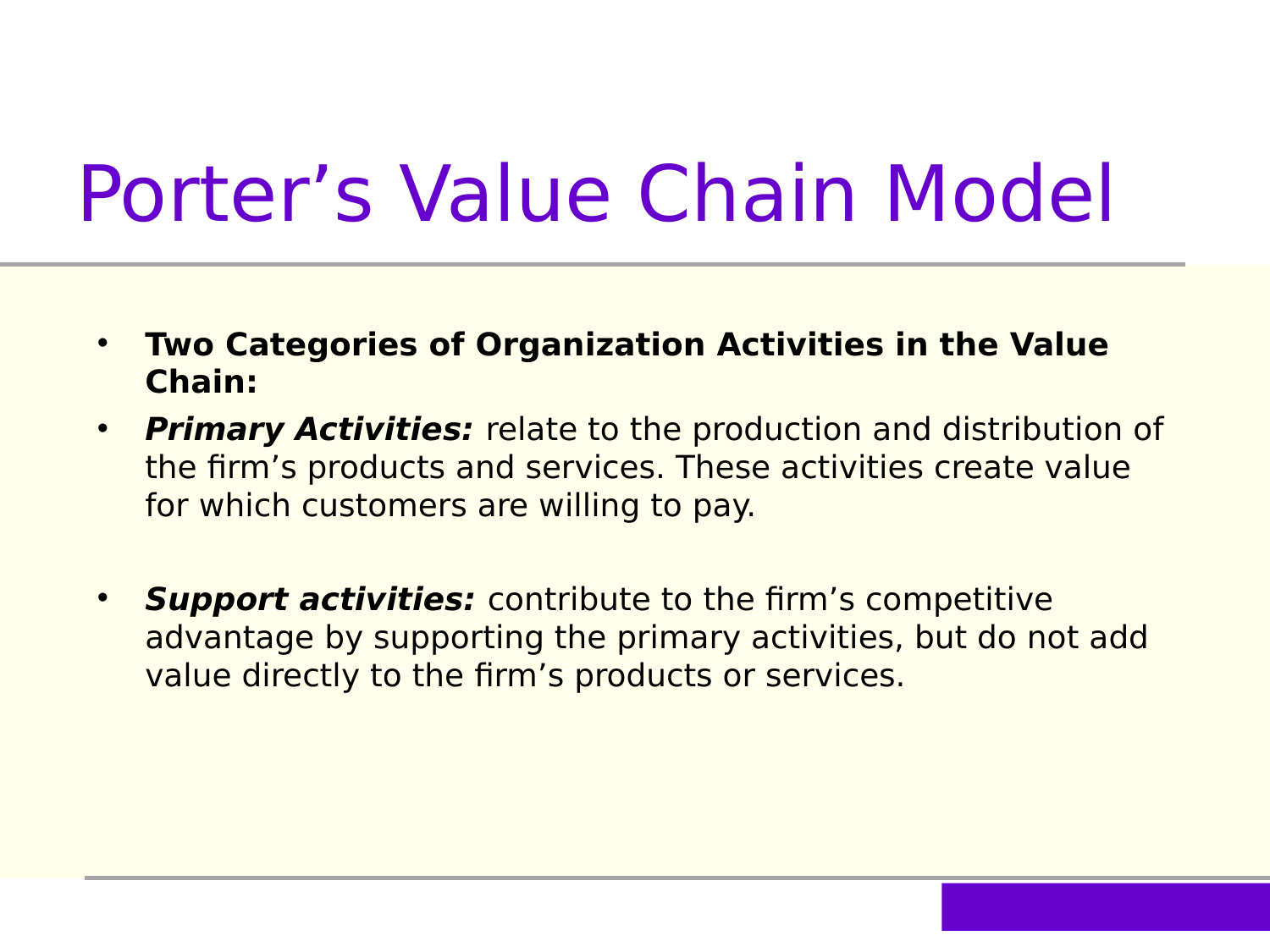

Porter’s Value Chain Model
Two Categories of Organization Activities in the Value Chain:
Primary Activities: relate to the production and distribution of the firm’s products and services. These activities create value for which customers are willing to pay.

Support activities: contribute to the firm’s competitive advantage by supporting the primary activities, but do not add value directly to the firm’s products or services.